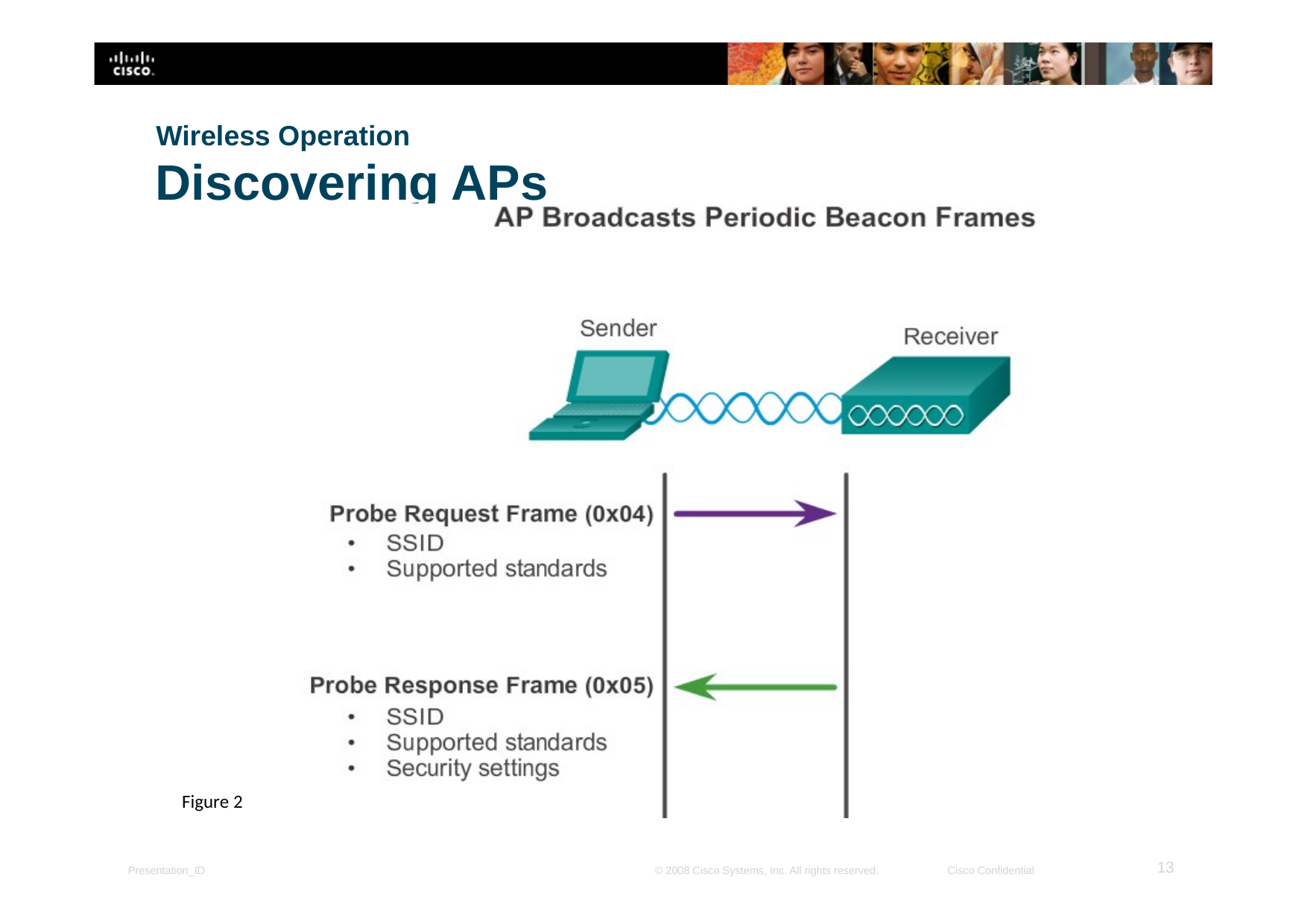

Wireless Operation
# Discovering APs

Figure 2
13
Presentation_ID
© 2008 Cisco Systems, Inc. All rights reserved.
Cisco Confidential